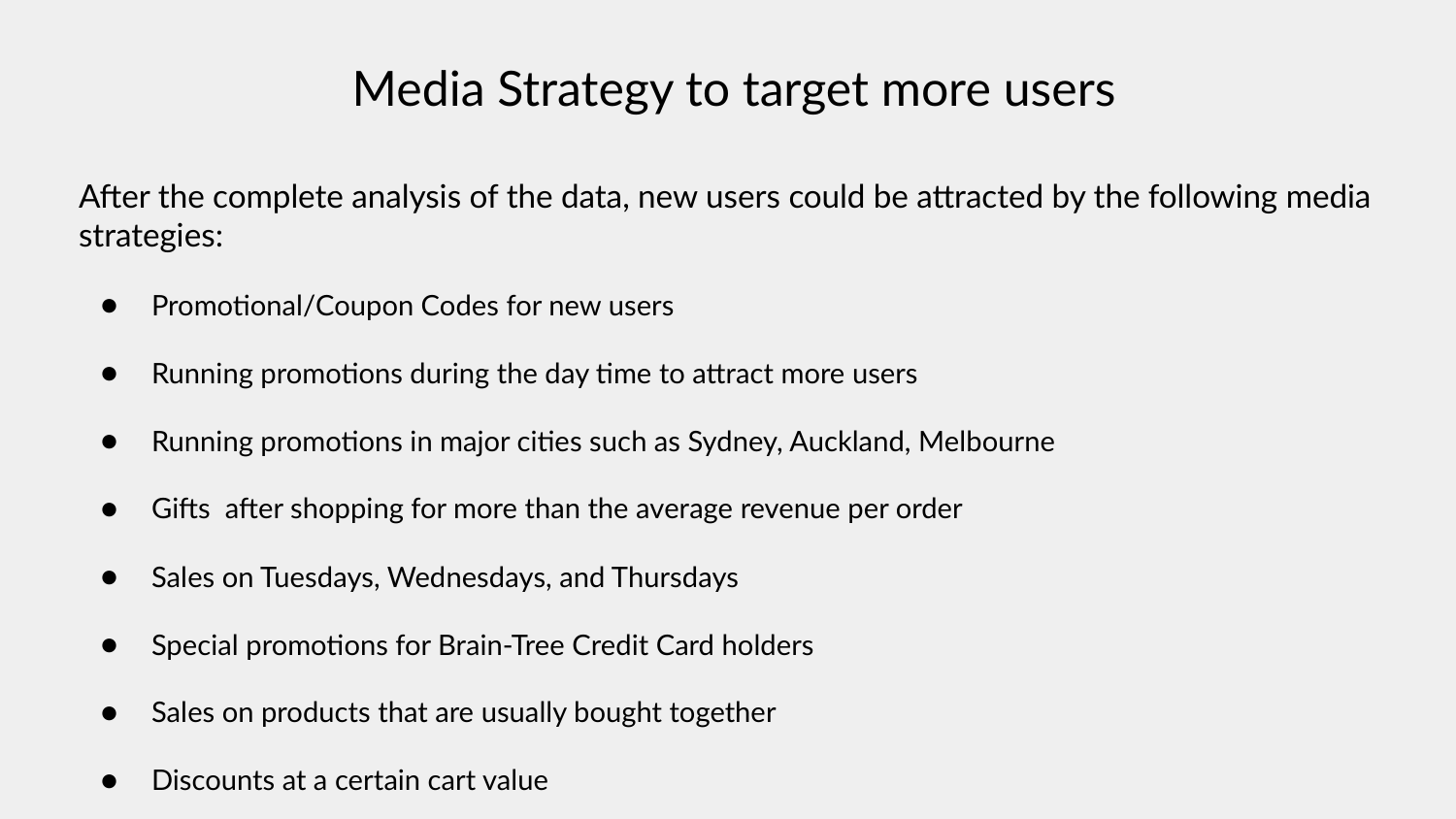

Media Strategy to target more users
After the complete analysis of the data, new users could be attracted by the following media strategies:

Promotional/Coupon Codes for new users

Running promotions during the day time to attract more users

Running promotions in major cities such as Sydney, Auckland, Melbourne

Gifts  after shopping for more than the average revenue per order

Sales on Tuesdays, Wednesdays, and Thursdays

Special promotions for Brain-Tree Credit Card holders

Sales on products that are usually bought together

Discounts at a certain cart value